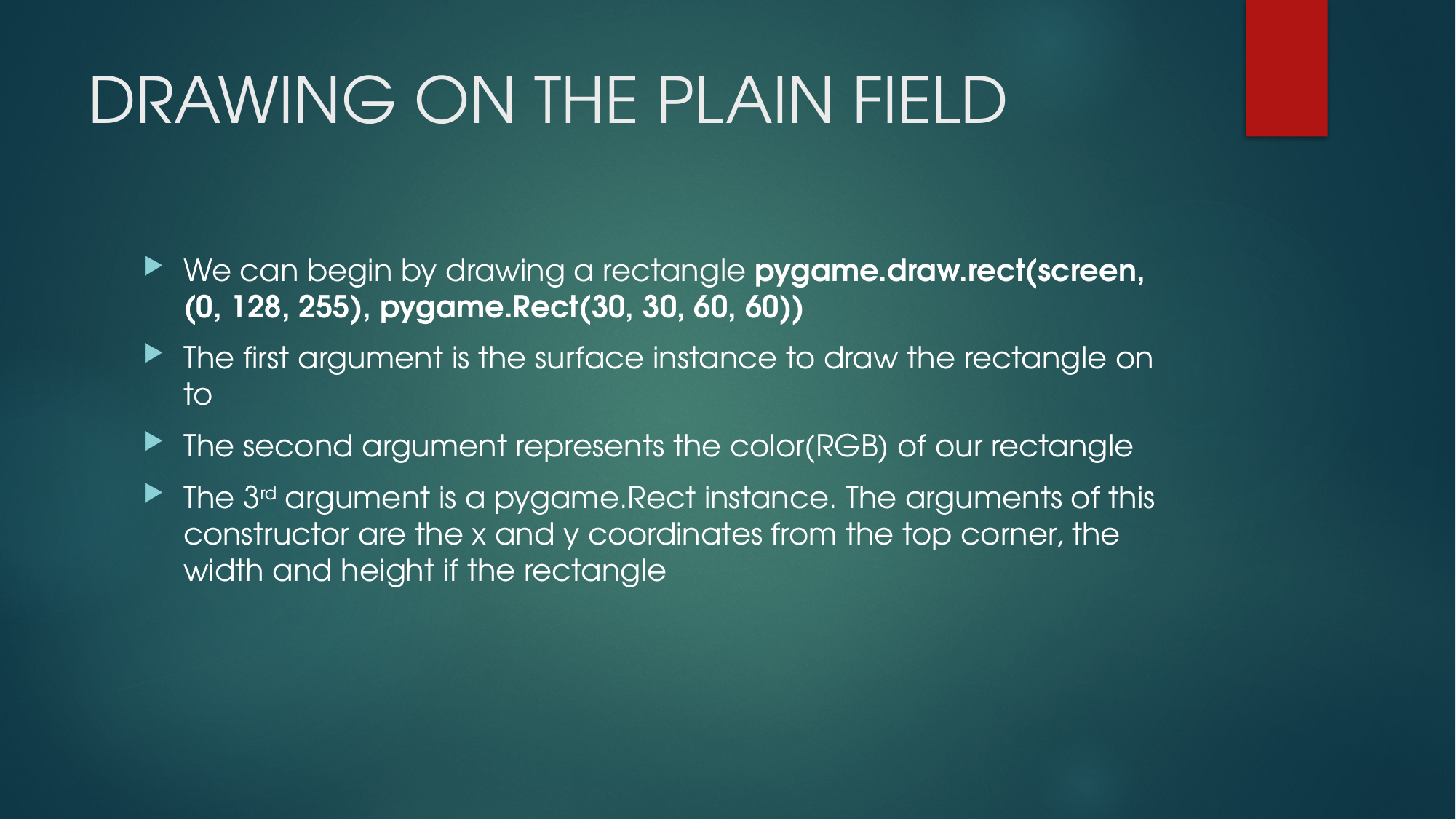

# DRAWING ON THE PLAIN FIELD
We can begin by drawing a rectangle pygame.draw.rect(screen, (0, 128, 255), pygame.Rect(30, 30, 60, 60))
The first argument is the surface instance to draw the rectangle on to
The second argument represents the color(RGB) of our rectangle
The 3rd argument is a pygame.Rect instance. The arguments of this constructor are the x and y coordinates from the top corner, the width and height if the rectangle